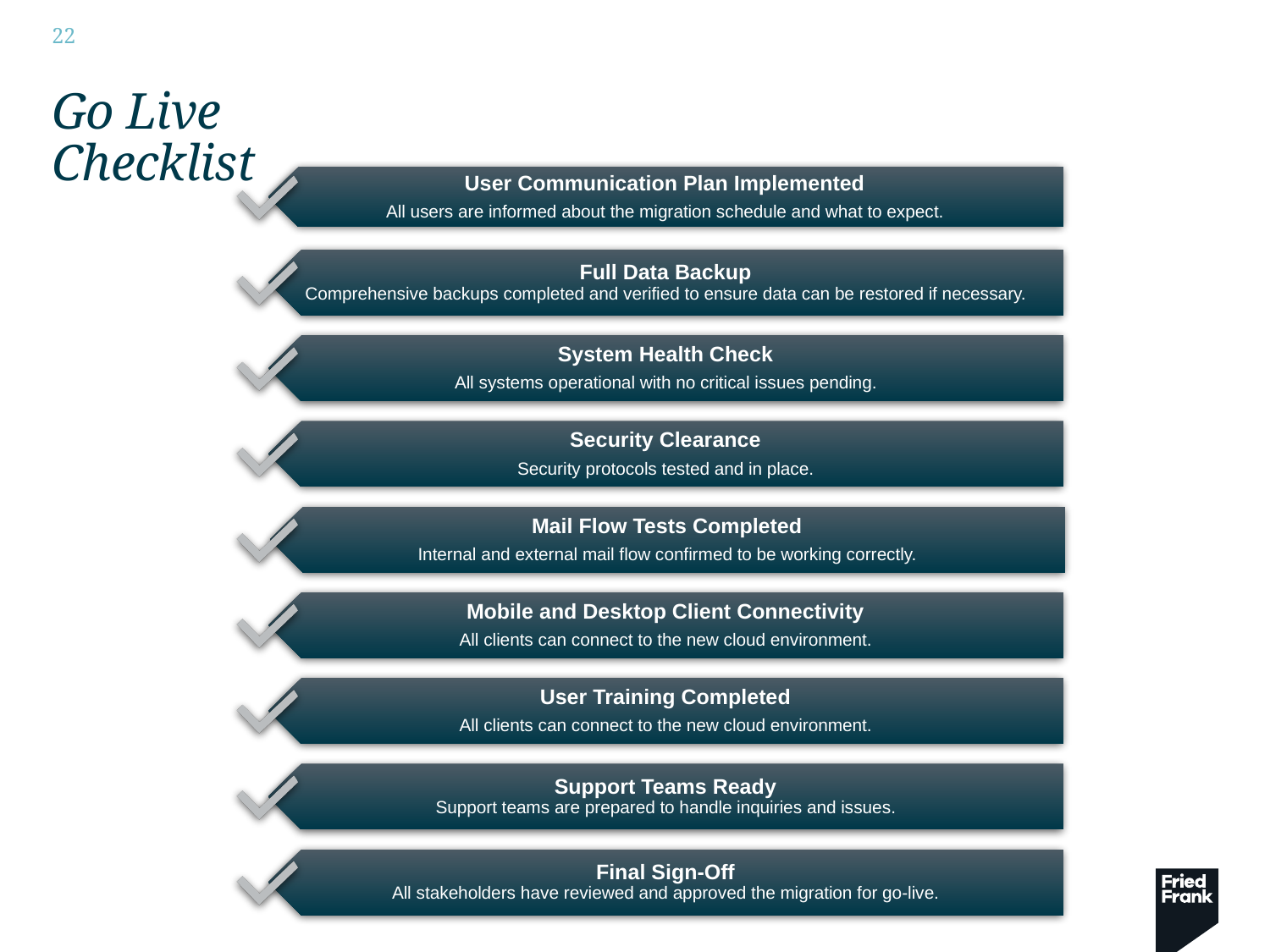

# Go Live Checklist
User Communication Plan Implemented
All users are informed about the migration schedule and what to expect.
Full Data Backup
Comprehensive backups completed and verified to ensure data can be restored if necessary.
System Health Check
All systems operational with no critical issues pending.
Security Clearance
Security protocols tested and in place.
Mail Flow Tests Completed
Internal and external mail flow confirmed to be working correctly.
Mobile and Desktop Client Connectivity
All clients can connect to the new cloud environment.
User Training Completed
All clients can connect to the new cloud environment.
Support Teams Ready
Support teams are prepared to handle inquiries and issues.
Final Sign-Off
All stakeholders have reviewed and approved the migration for go-live.